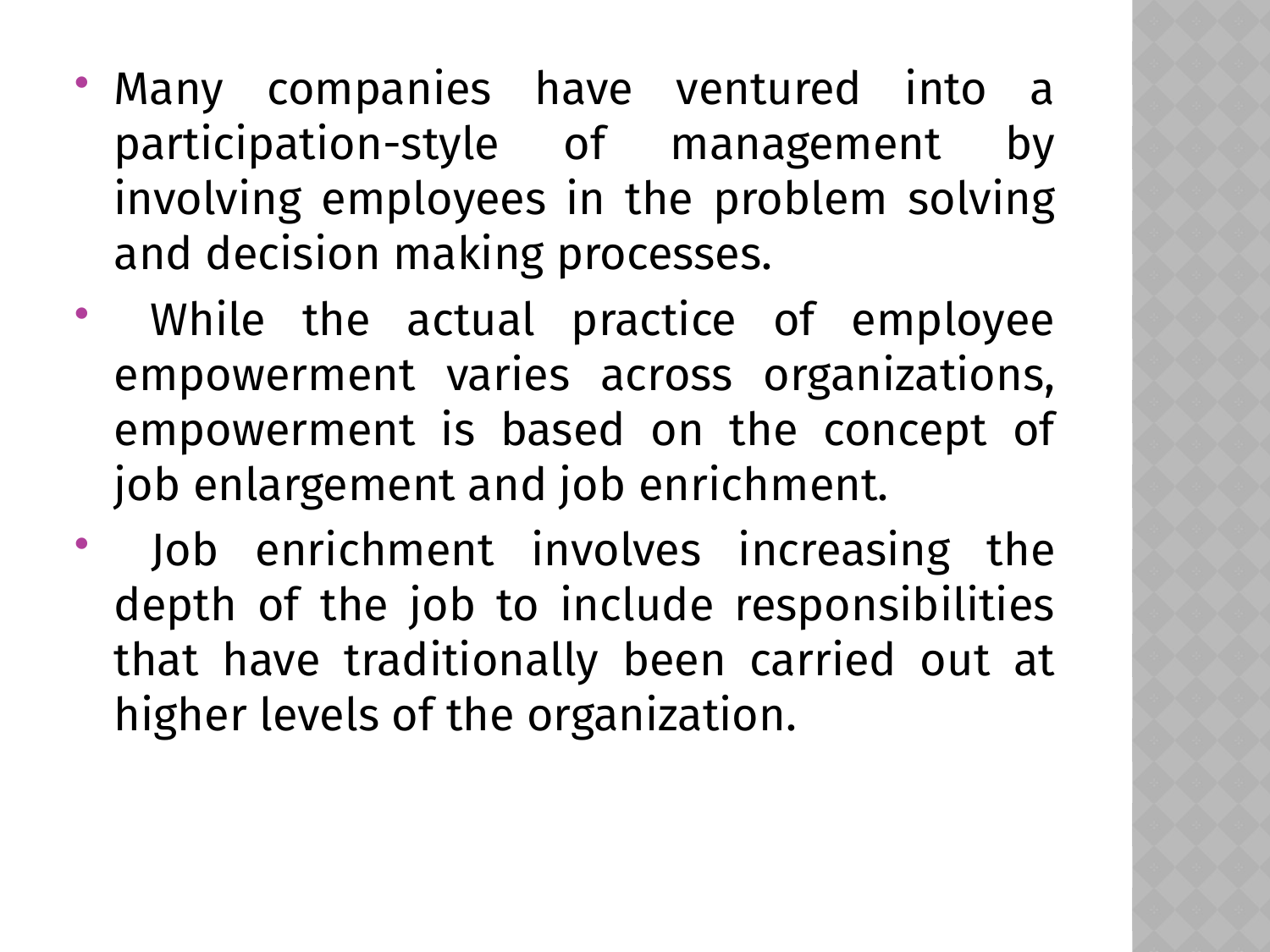

Many companies have ventured into a participation-style of management by involving employees in the problem solving and decision making processes.
 While the actual practice of employee empowerment varies across organizations, empowerment is based on the concept of job enlargement and job enrichment.
 Job enrichment involves increasing the depth of the job to include responsibilities that have traditionally been carried out at higher levels of the organization.